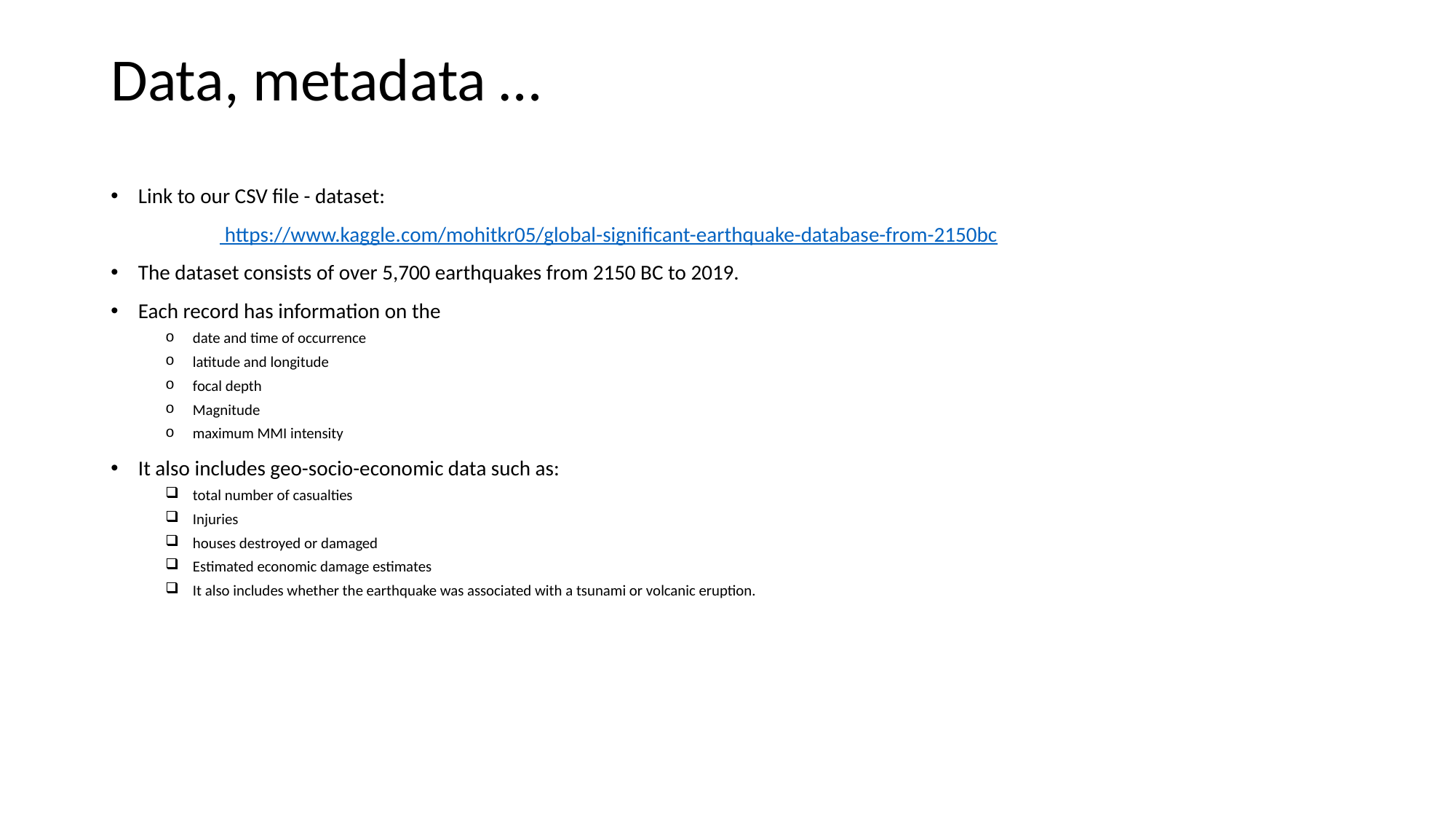

# Data, metadata …
Link to our CSV file - dataset:
	 https://www.kaggle.com/mohitkr05/global-significant-earthquake-database-from-2150bc
The dataset consists of over 5,700 earthquakes from 2150 BC to 2019.
Each record has information on the
date and time of occurrence
latitude and longitude
focal depth
Magnitude
maximum MMI intensity
It also includes geo-socio-economic data such as:
total number of casualties
Injuries
houses destroyed or damaged
Estimated economic damage estimates
It also includes whether the earthquake was associated with a tsunami or volcanic eruption.